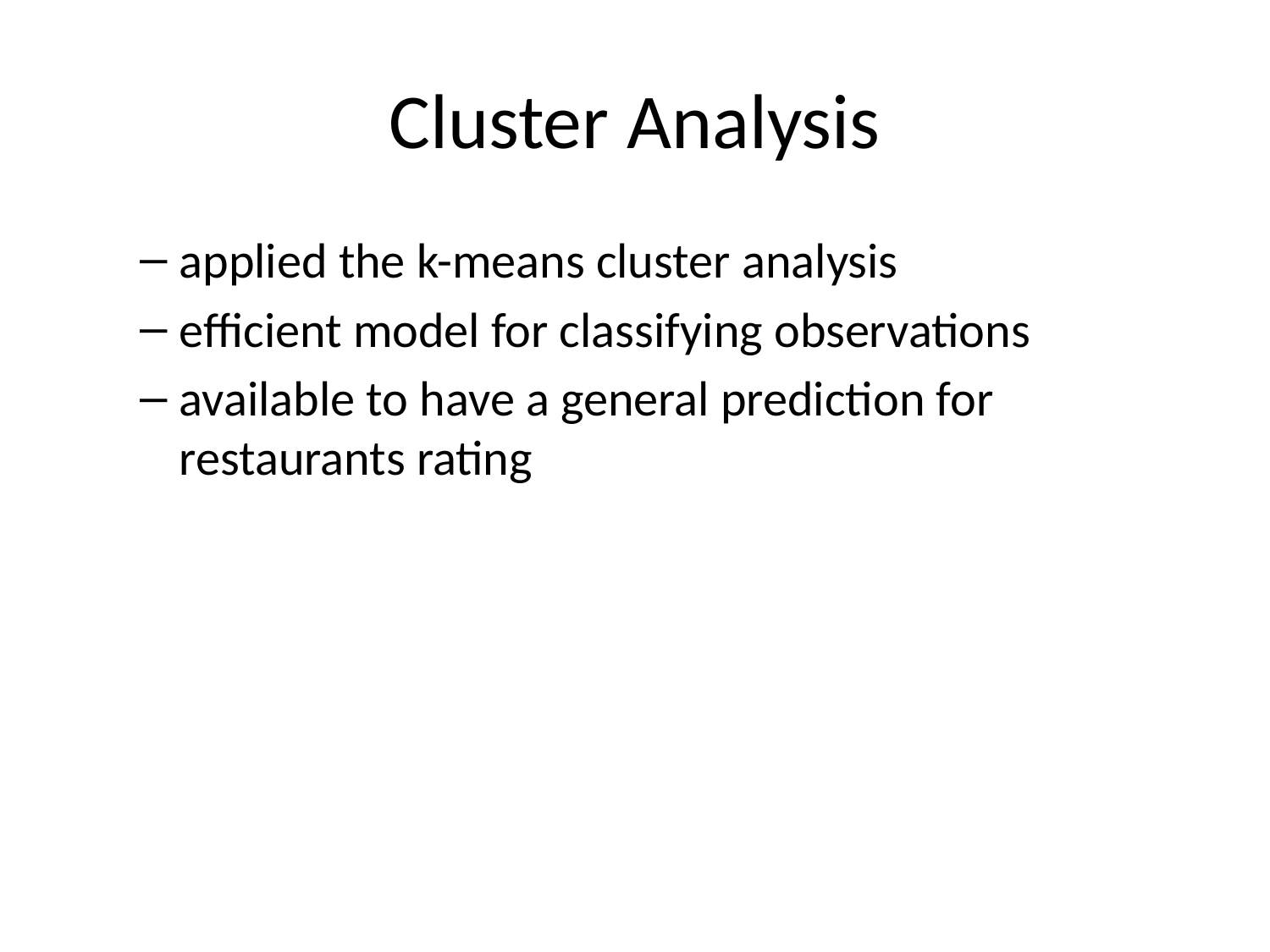

# Cluster Analysis
applied the k-means cluster analysis
efficient model for classifying observations
available to have a general prediction for restaurants rating